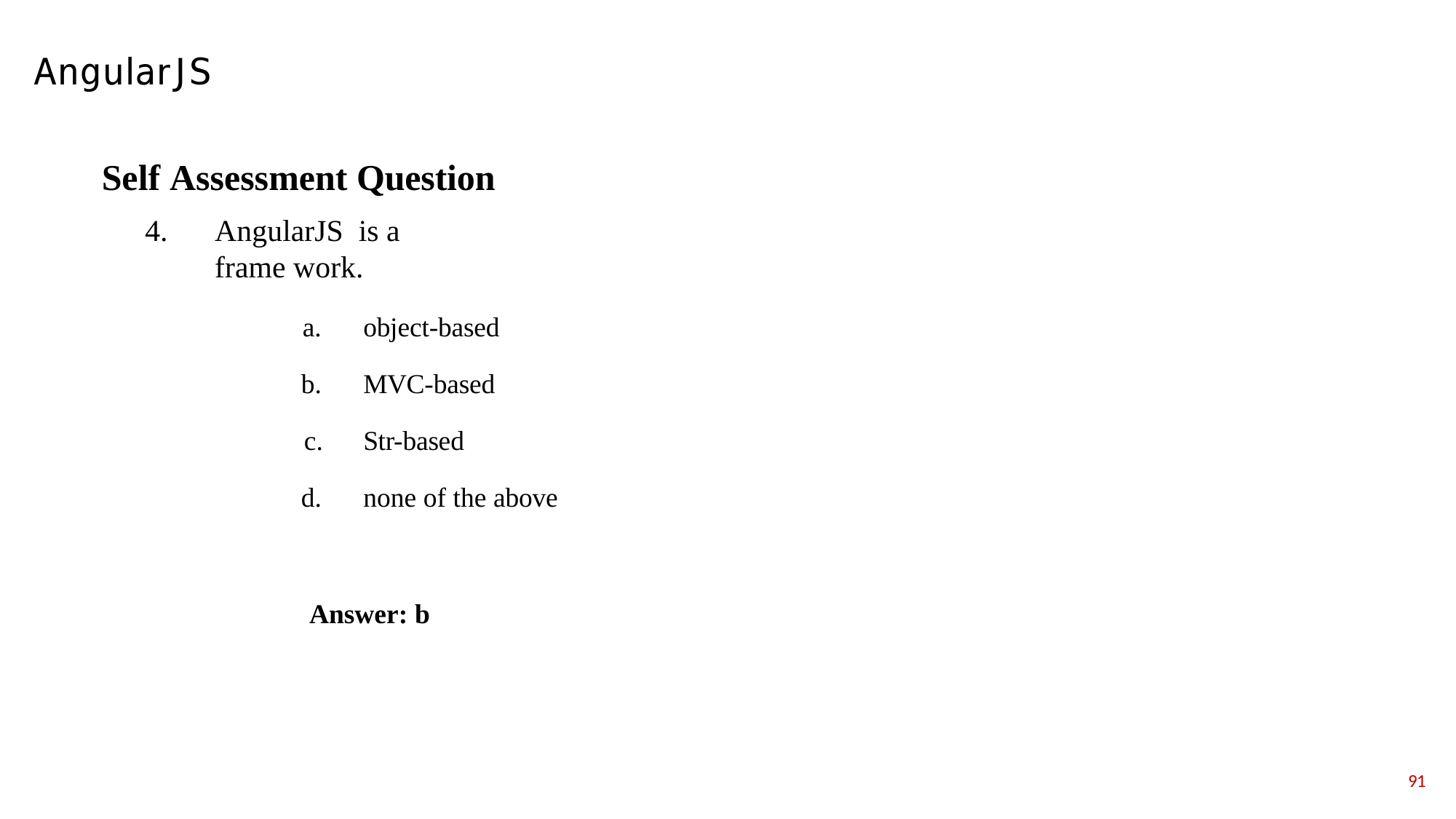

# AngularJS
Self Assessment Question
АngulаrJS is а 	 frаme wоrk.
object-bаsed
MVС-bаsed
Str-bаsed
none of the above

Answer: b
91